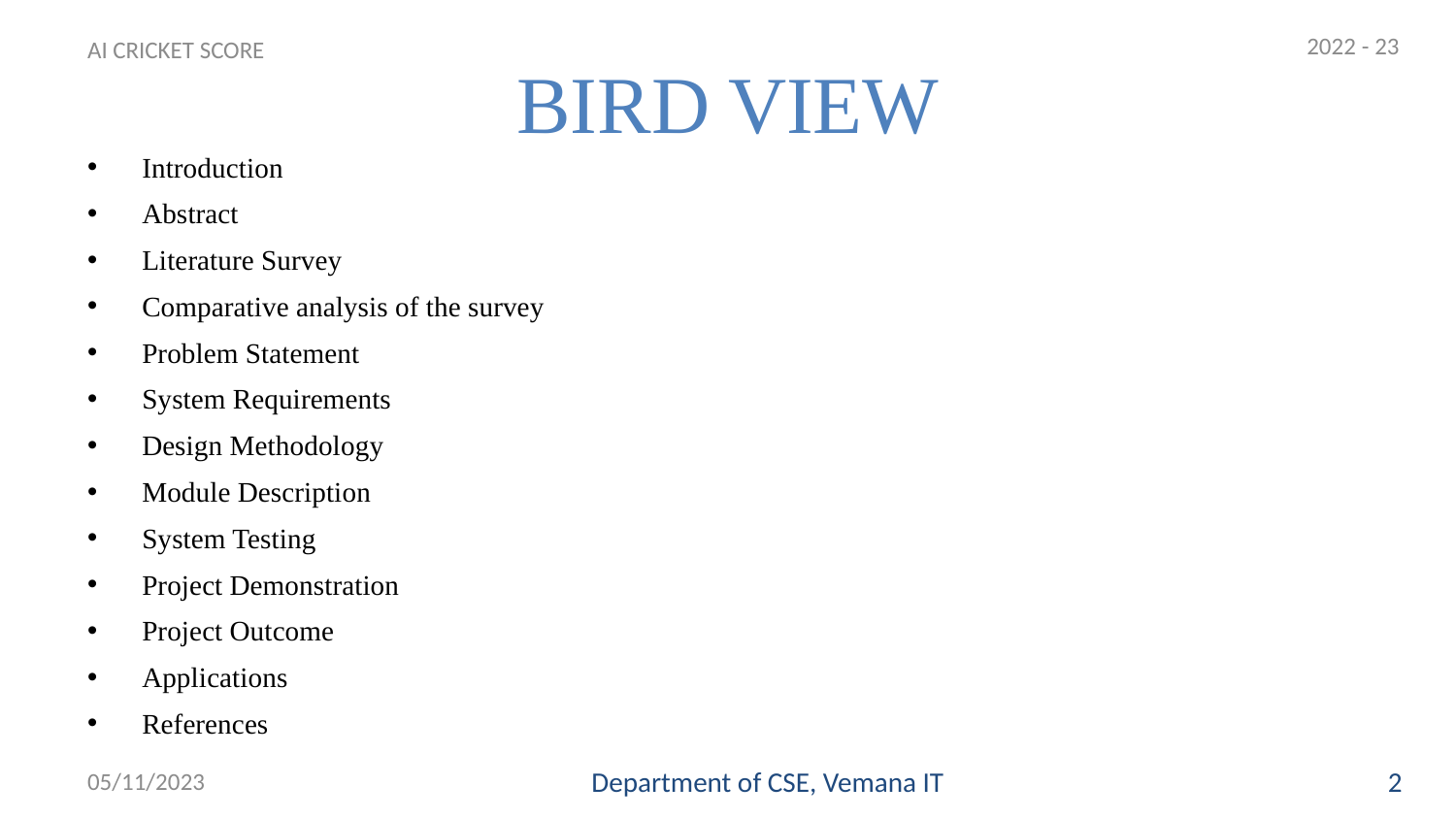

2022 - 23
# BIRD VIEW
AI CRICKET SCORE
Introduction
Abstract
Literature Survey
Comparative analysis of the survey
Problem Statement
System Requirements
Design Methodology
Module Description
System Testing
Project Demonstration
Project Outcome
Applications
References
05/11/2023
Department of CSE, Vemana IT
2
2